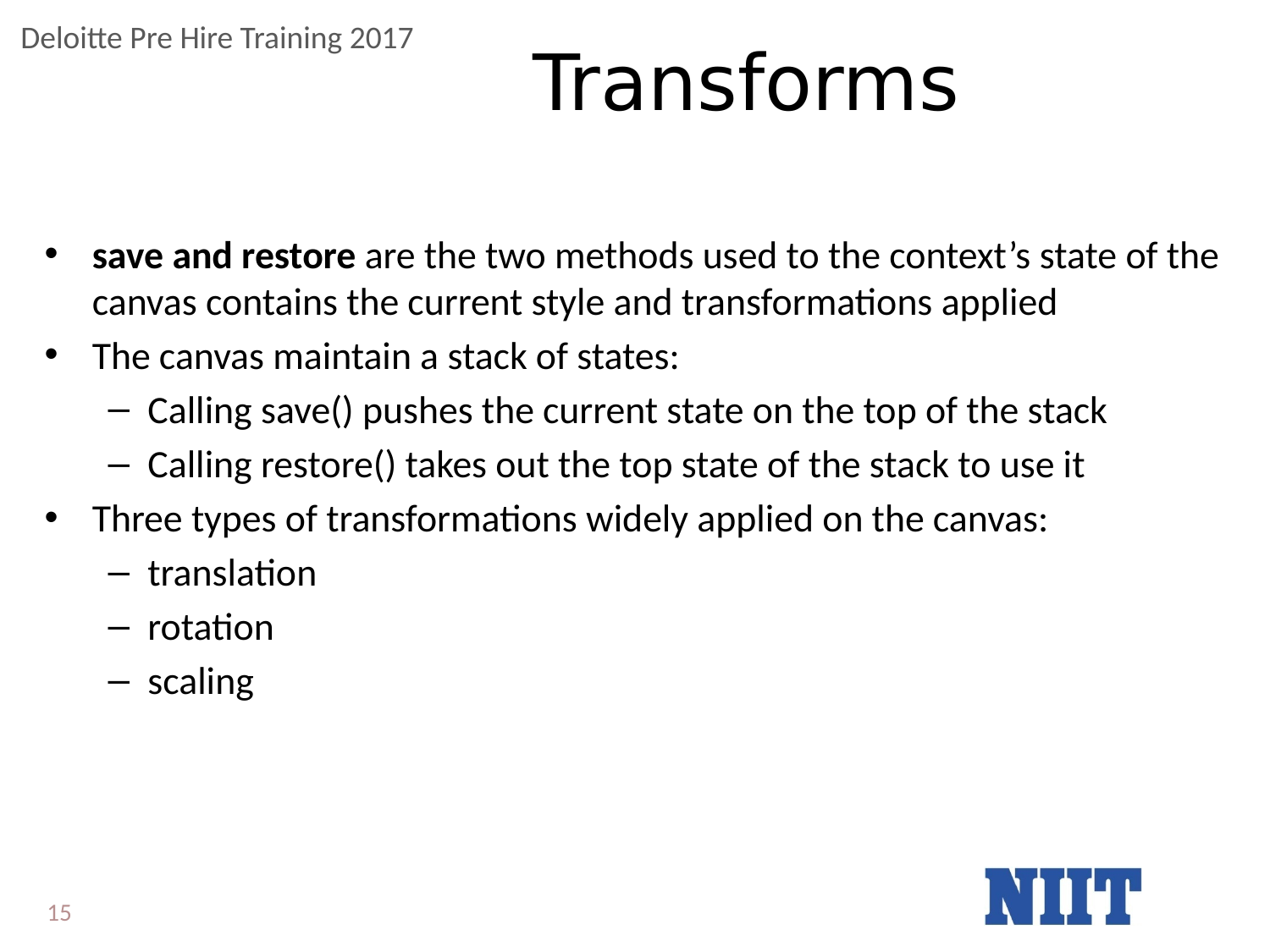

# Transforms
save and restore are the two methods used to the context’s state of the canvas contains the current style and transformations applied
The canvas maintain a stack of states:
Calling save() pushes the current state on the top of the stack
Calling restore() takes out the top state of the stack to use it
Three types of transformations widely applied on the canvas:
translation
rotation
scaling

15